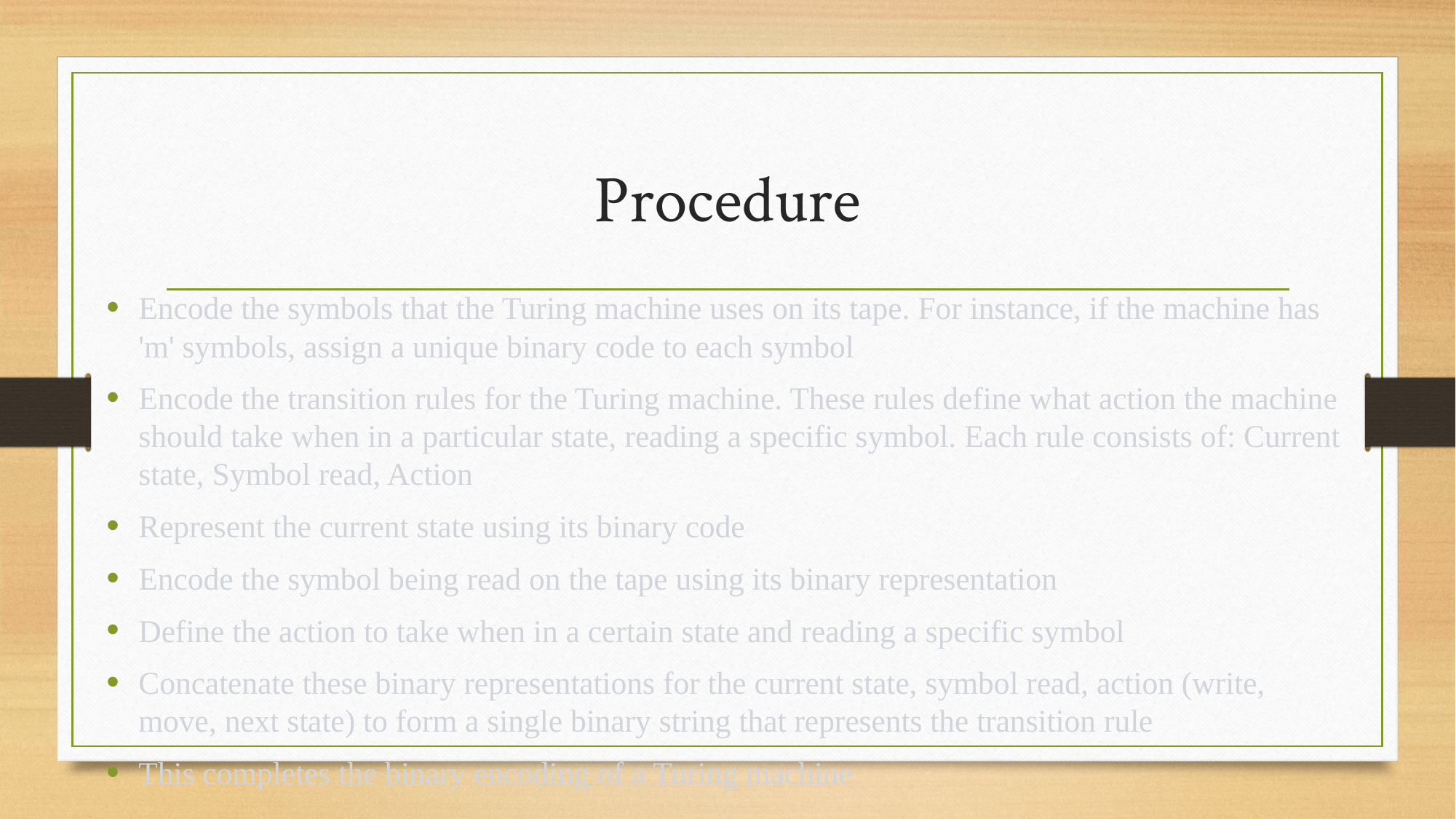

# Procedure
Encode the symbols that the Turing machine uses on its tape. For instance, if the machine has 'm' symbols, assign a unique binary code to each symbol
Encode the transition rules for the Turing machine. These rules define what action the machine should take when in a particular state, reading a specific symbol. Each rule consists of: Current state, Symbol read, Action
Represent the current state using its binary code
Encode the symbol being read on the tape using its binary representation
Define the action to take when in a certain state and reading a specific symbol
Concatenate these binary representations for the current state, symbol read, action (write, move, next state) to form a single binary string that represents the transition rule
This completes the binary encoding of a Turing machine